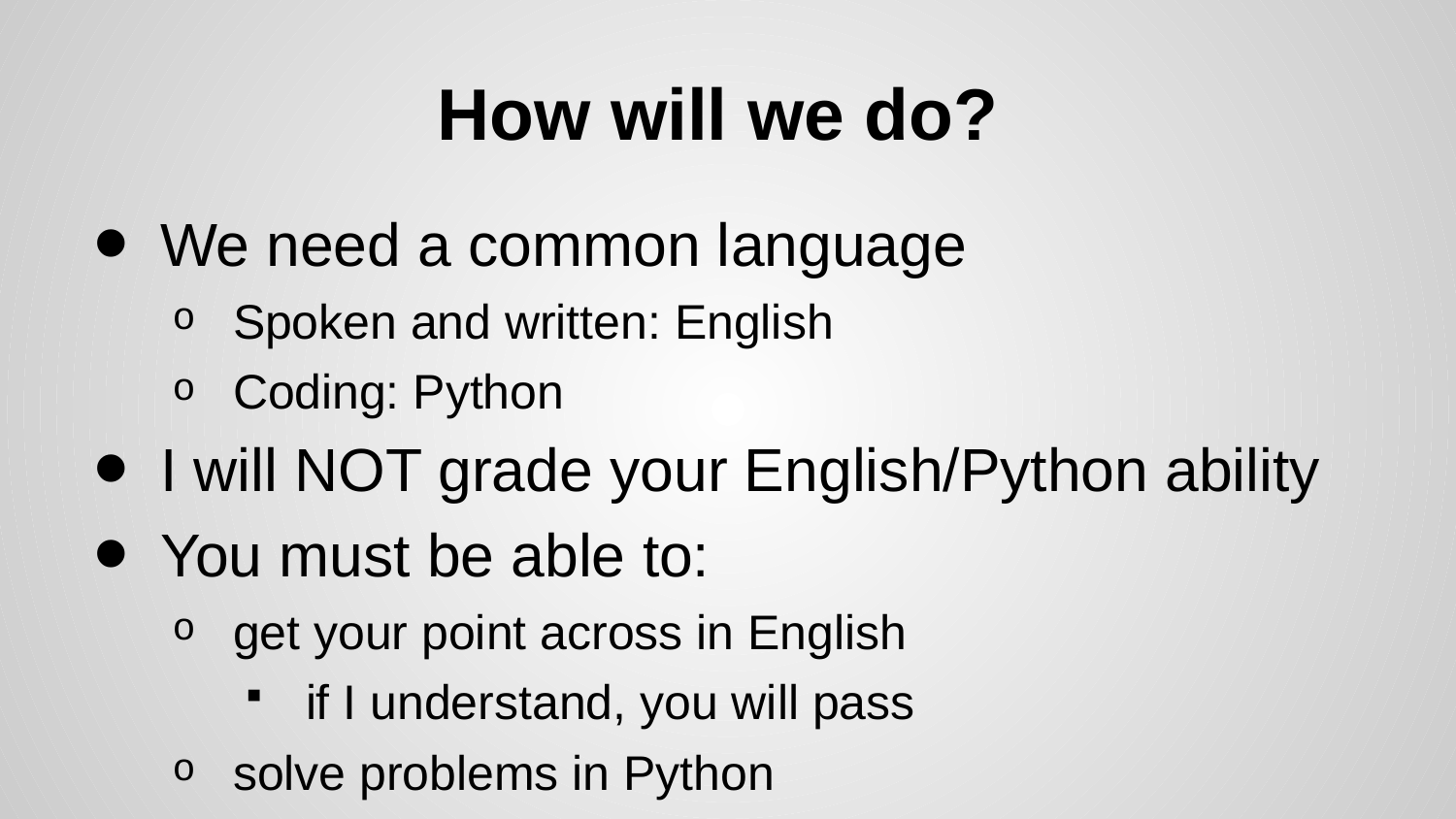

# How will we do?
We need a common language
Spoken and written: English
Coding: Python
I will NOT grade your English/Python ability
You must be able to:
get your point across in English
if I understand, you will pass
solve problems in Python
if your code works, you will pass